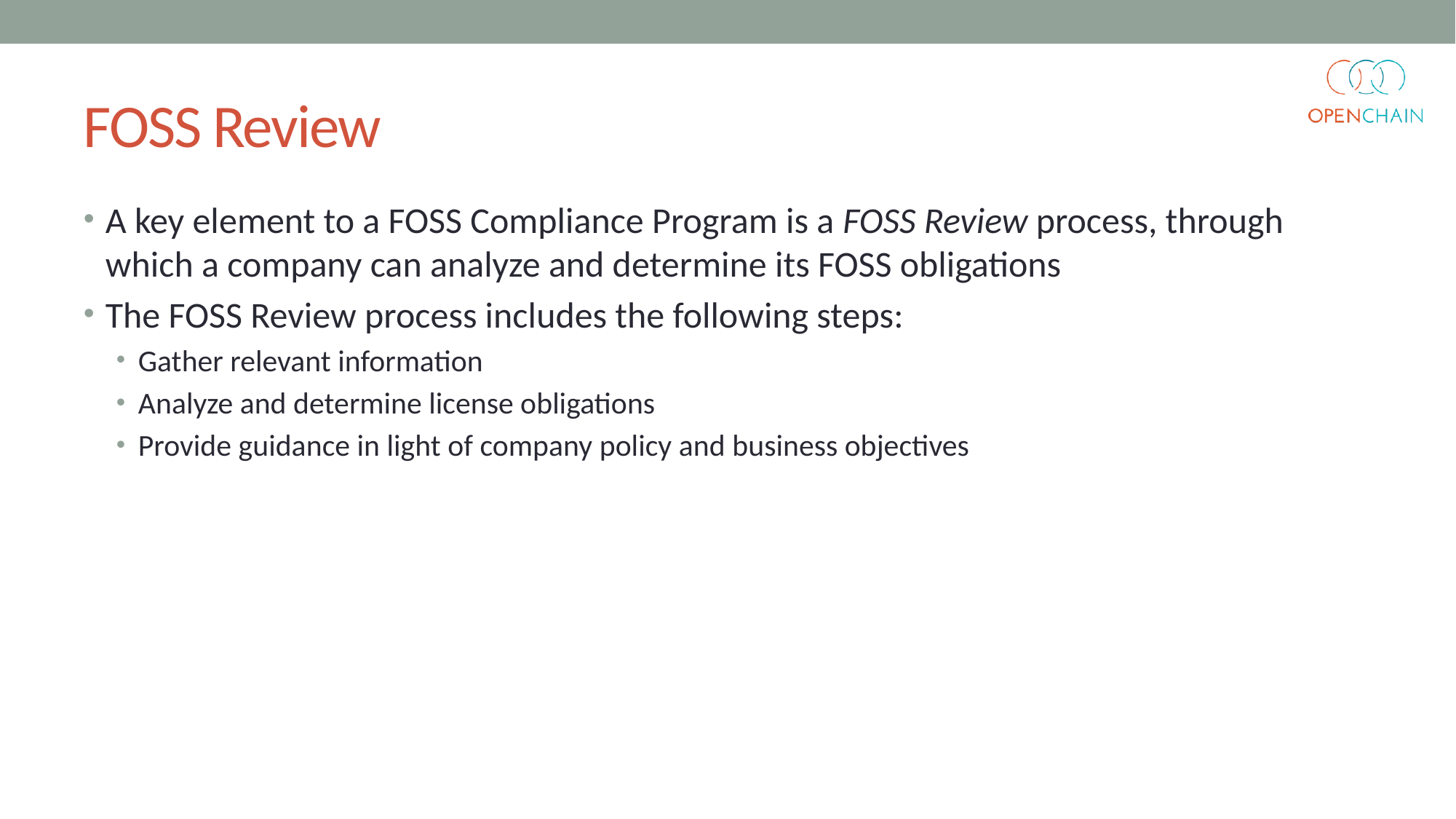

# FOSS Review
A key element to a FOSS Compliance Program is a FOSS Review process, through which a company can analyze and determine its FOSS obligations
The FOSS Review process includes the following steps:
Gather relevant information
Analyze and determine license obligations
Provide guidance in light of company policy and business objectives